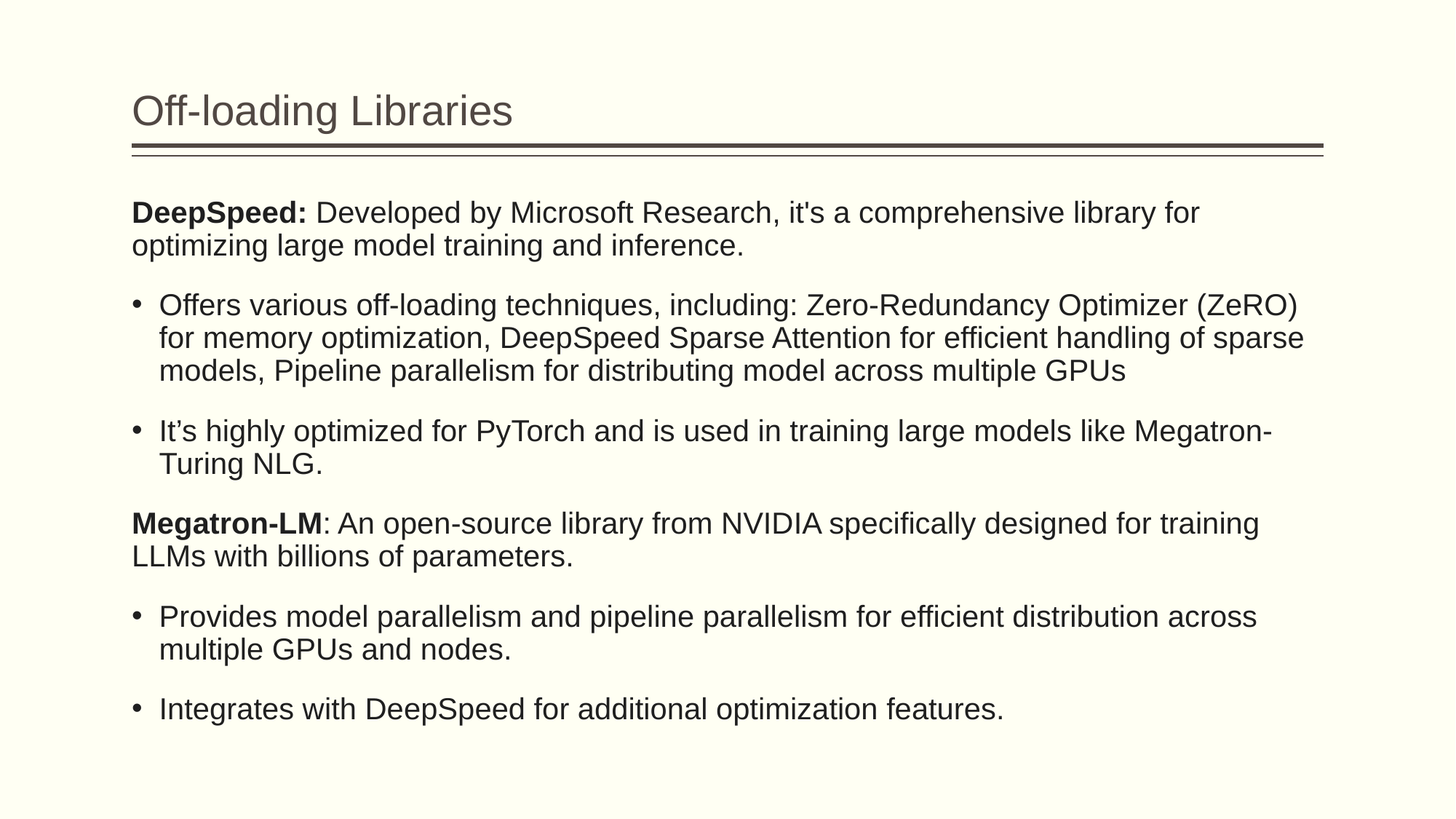

# Off-loading Libraries
DeepSpeed: Developed by Microsoft Research, it's a comprehensive library for optimizing large model training and inference.
Offers various off-loading techniques, including: Zero-Redundancy Optimizer (ZeRO) for memory optimization, DeepSpeed Sparse Attention for efficient handling of sparse models, Pipeline parallelism for distributing model across multiple GPUs
It’s highly optimized for PyTorch and is used in training large models like Megatron-Turing NLG.
Megatron-LM: An open-source library from NVIDIA specifically designed for training LLMs with billions of parameters.
Provides model parallelism and pipeline parallelism for efficient distribution across multiple GPUs and nodes.
Integrates with DeepSpeed for additional optimization features.